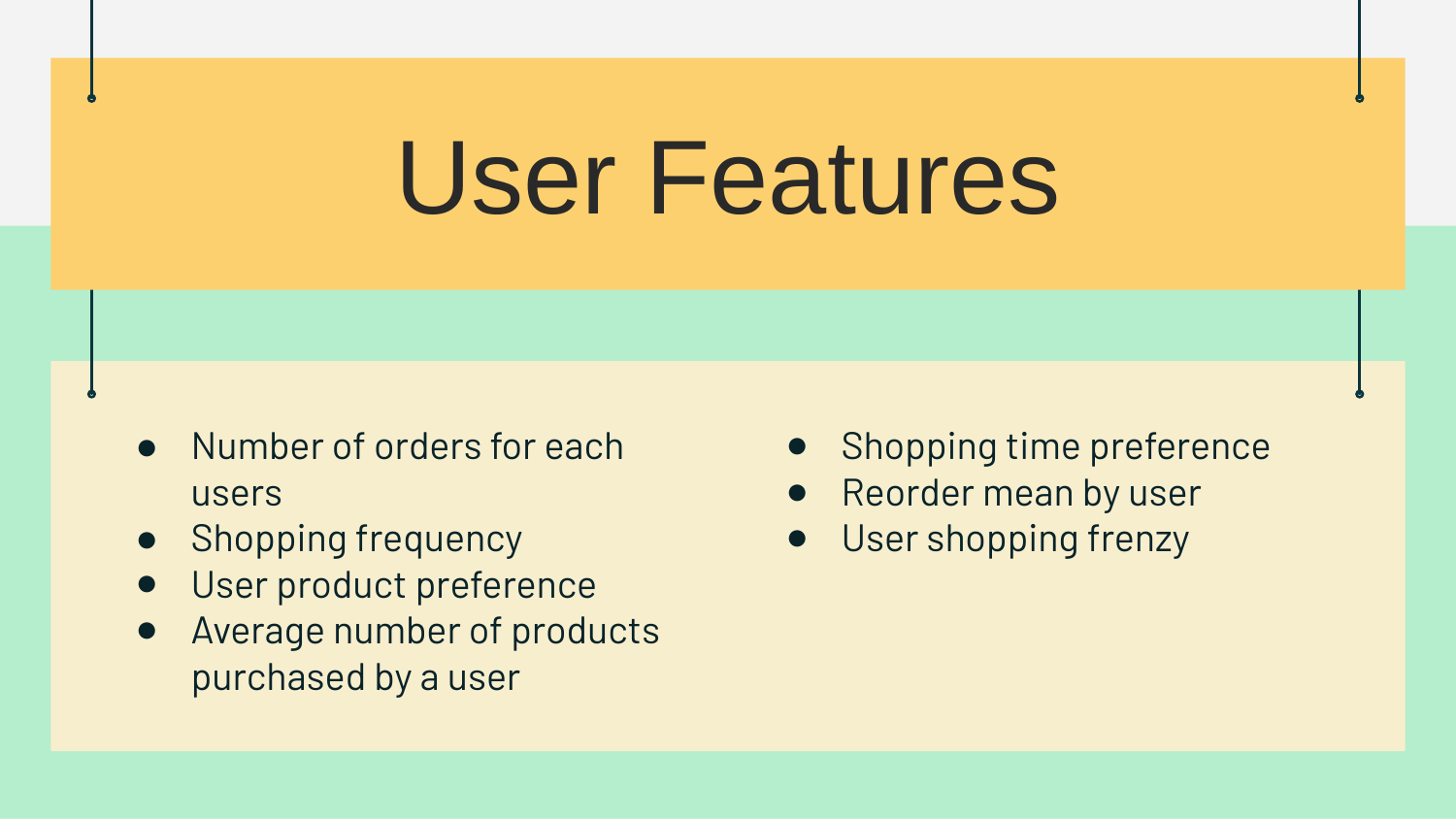

# User Features
Number of orders for each users
Shopping frequency
User product preference
Average number of products purchased by a user
Shopping time preference
Reorder mean by user
User shopping frenzy